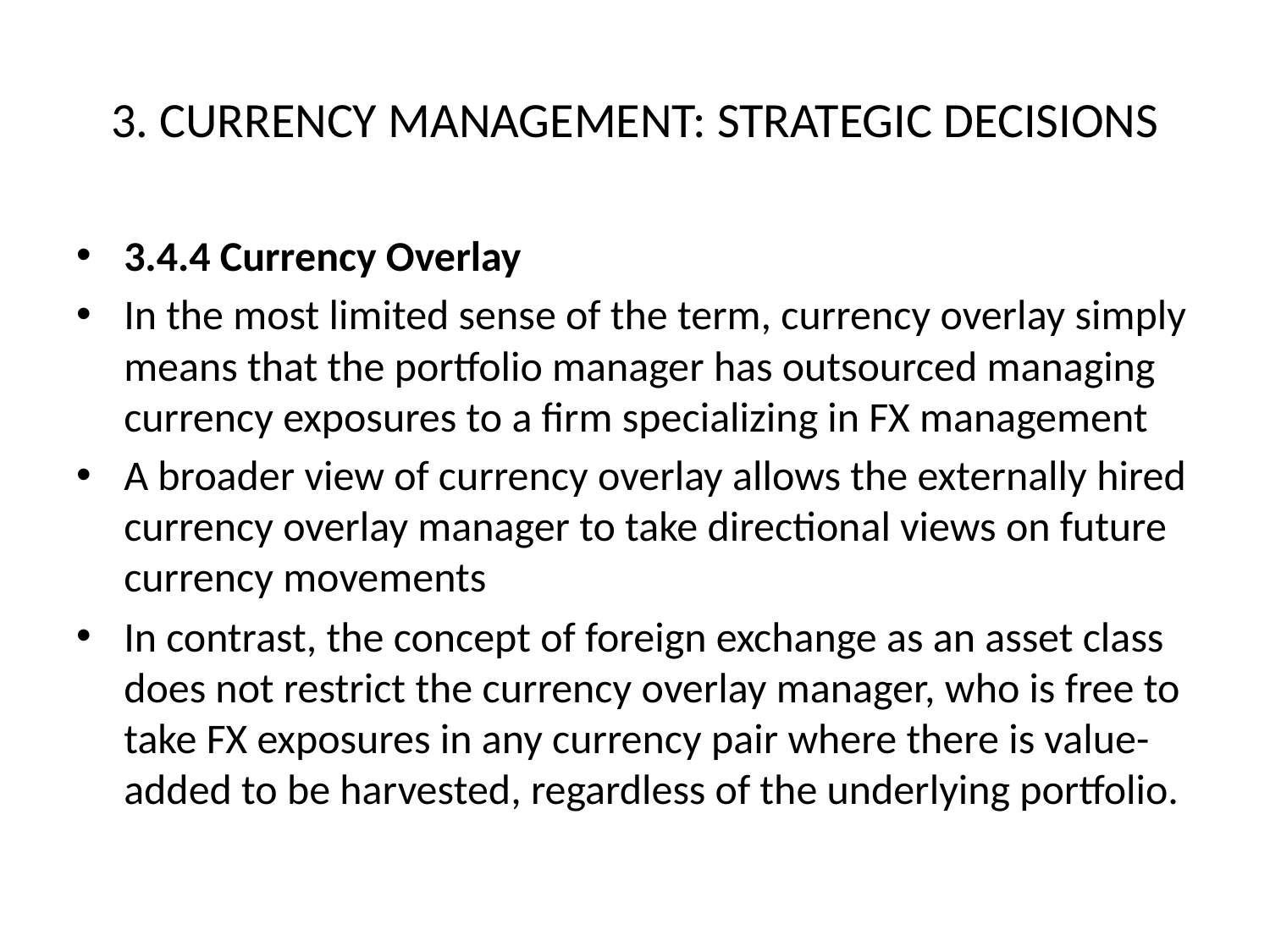

# 3. CURRENCY MANAGEMENT: STRATEGIC DECISIONS
3.4.4 Currency Overlay
In the most limited sense of the term, currency overlay simply means that the portfolio manager has outsourced managing currency exposures to a firm specializing in FX management
A broader view of currency overlay allows the externally hired currency overlay manager to take directional views on future currency movements
In contrast, the concept of foreign exchange as an asset class does not restrict the currency overlay manager, who is free to take FX exposures in any currency pair where there is value-added to be harvested, regardless of the underlying portfolio.